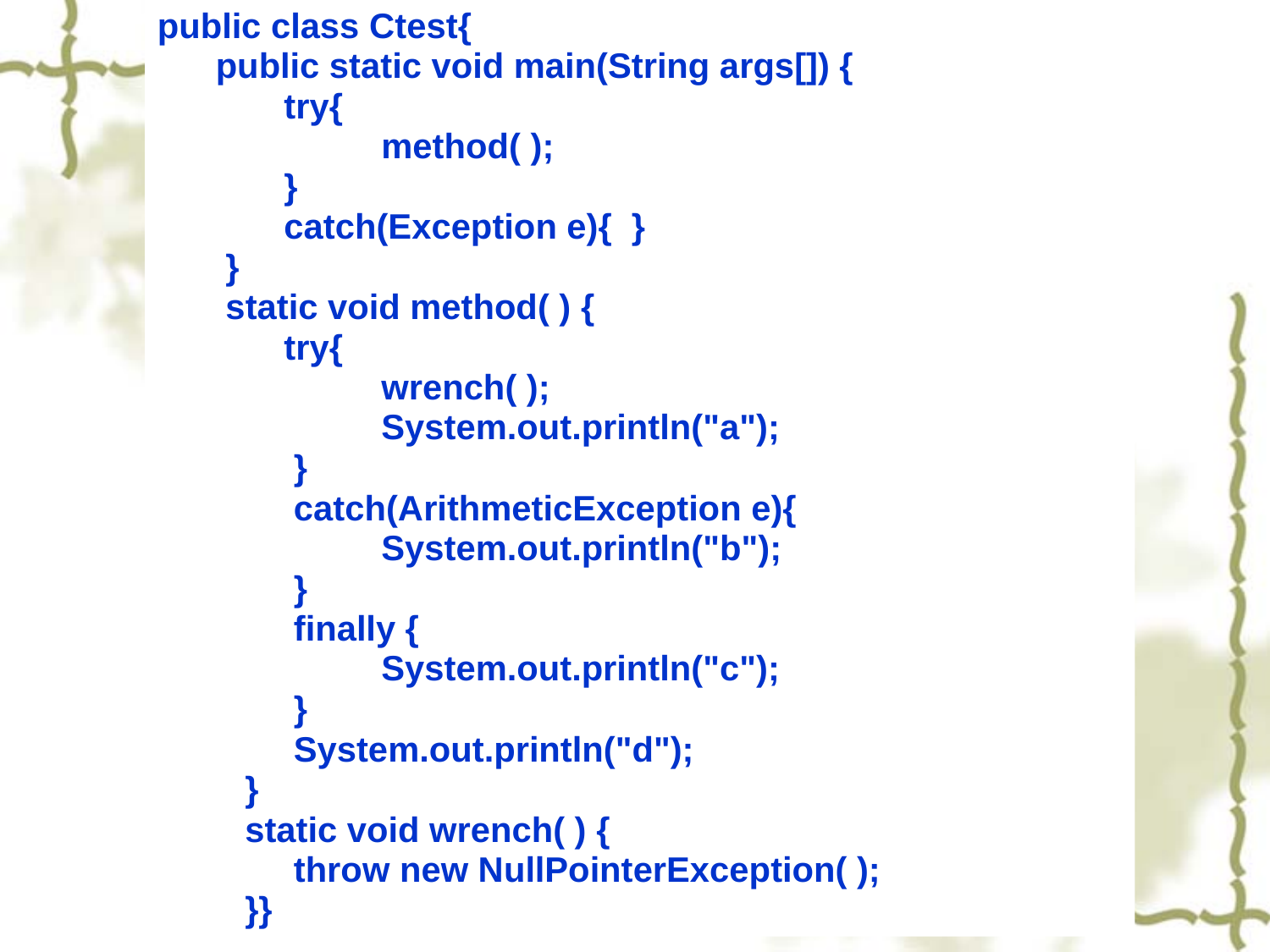

public class Ctest{
      public static void main(String args[]) {
             try{
                       method( );
             }
             catch(Exception e){  }
       }
       static void method( ) {
             try{
                       wrench( );
                       System.out.println("a");
              }
              catch(ArithmeticException e){
                       System.out.println("b");
              }
              finally {
                       System.out.println("c");
              }
              System.out.println("d");
         }
         static void wrench( ) {
              throw new NullPointerException( );
         }}
33